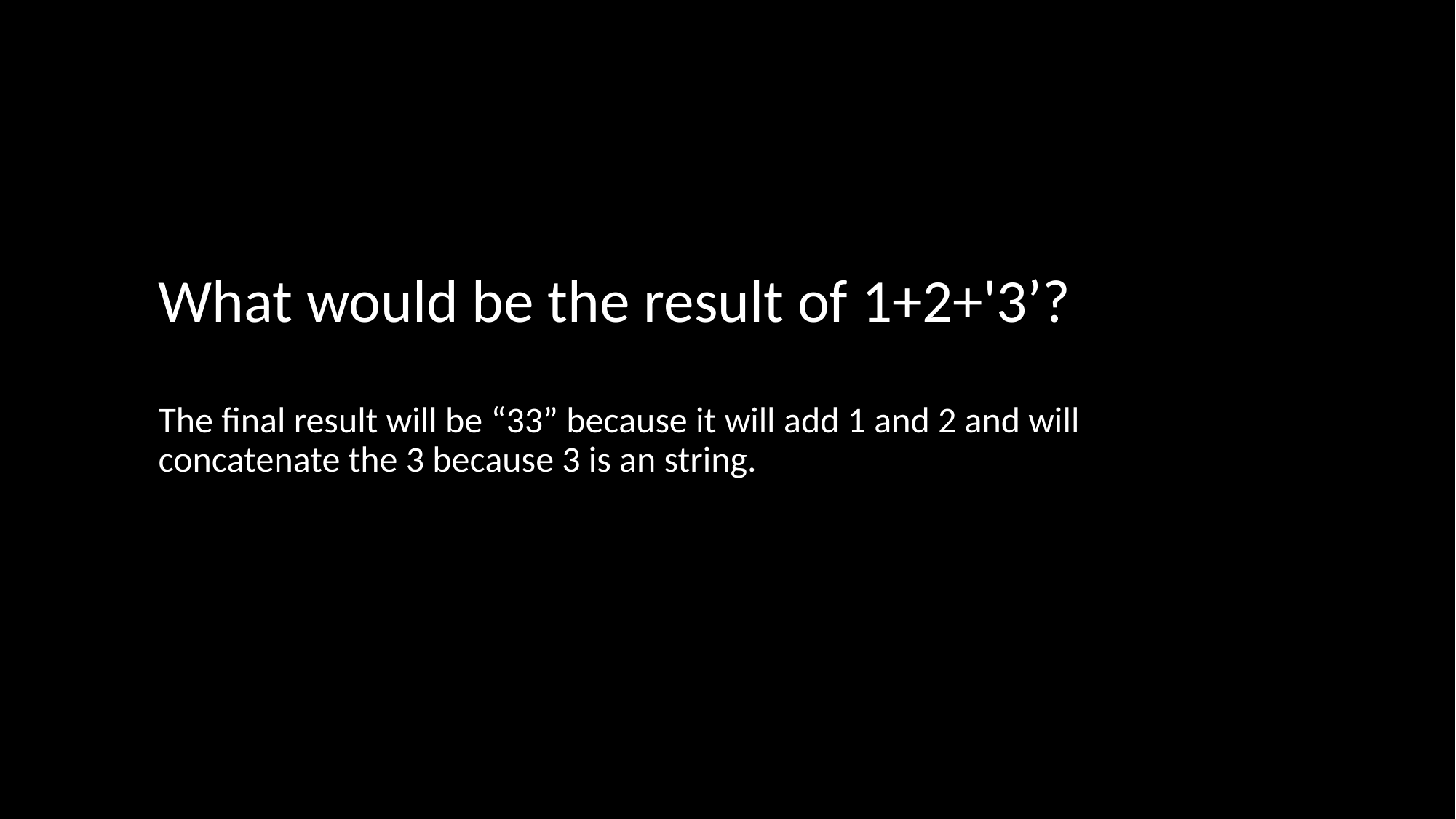

# What would be the result of 1+2+'3’?
The final result will be “33” because it will add 1 and 2 and will concatenate the 3 because 3 is an string.